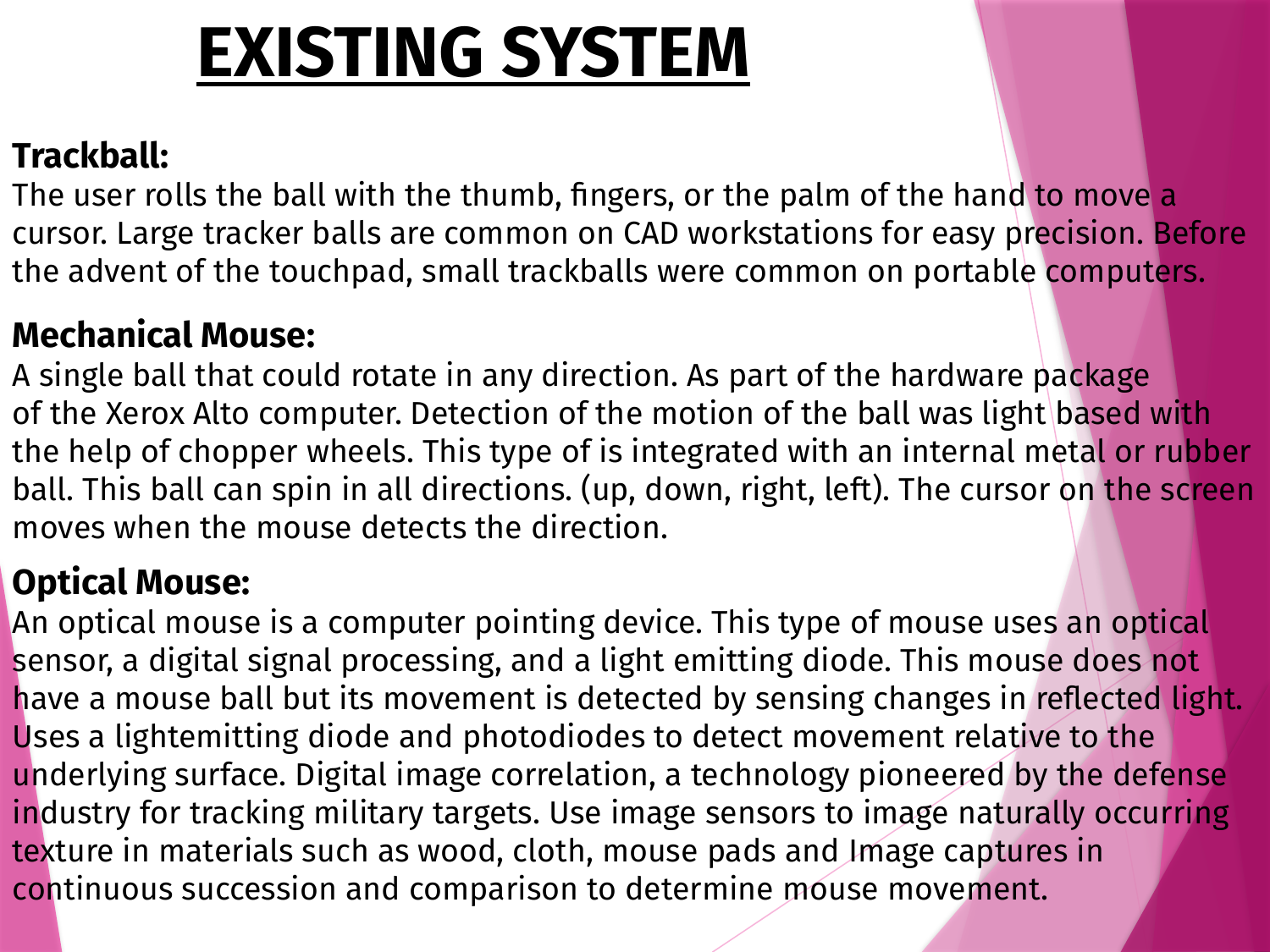

# EXISTING SYSTEM
Trackball:
The user rolls the ball with the thumb, fingers, or the palm of the hand to move a
cursor. Large tracker balls are common on CAD workstations for easy precision. Before the advent of the touchpad, small trackballs were common on portable computers.
Mechanical Mouse:
A single ball that could rotate in any direction. As part of the hardware package
of the Xerox Alto computer. Detection of the motion of the ball was light based with the help of chopper wheels. This type of is integrated with an internal metal or rubber ball. This ball can spin in all directions. (up, down, right, left). The cursor on the screen moves when the mouse detects the direction.
Optical Mouse:
An optical mouse is a computer pointing device. This type of mouse uses an optical sensor, a digital signal processing, and a light emitting diode. This mouse does not have a mouse ball but its movement is detected by sensing changes in reflected light. Uses a lightemitting diode and photodiodes to detect movement relative to the underlying surface. Digital image correlation, a technology pioneered by the defense industry for tracking military targets. Use image sensors to image naturally occurring texture in materials such as wood, cloth, mouse pads and Image captures in continuous succession and comparison to determine mouse movement.